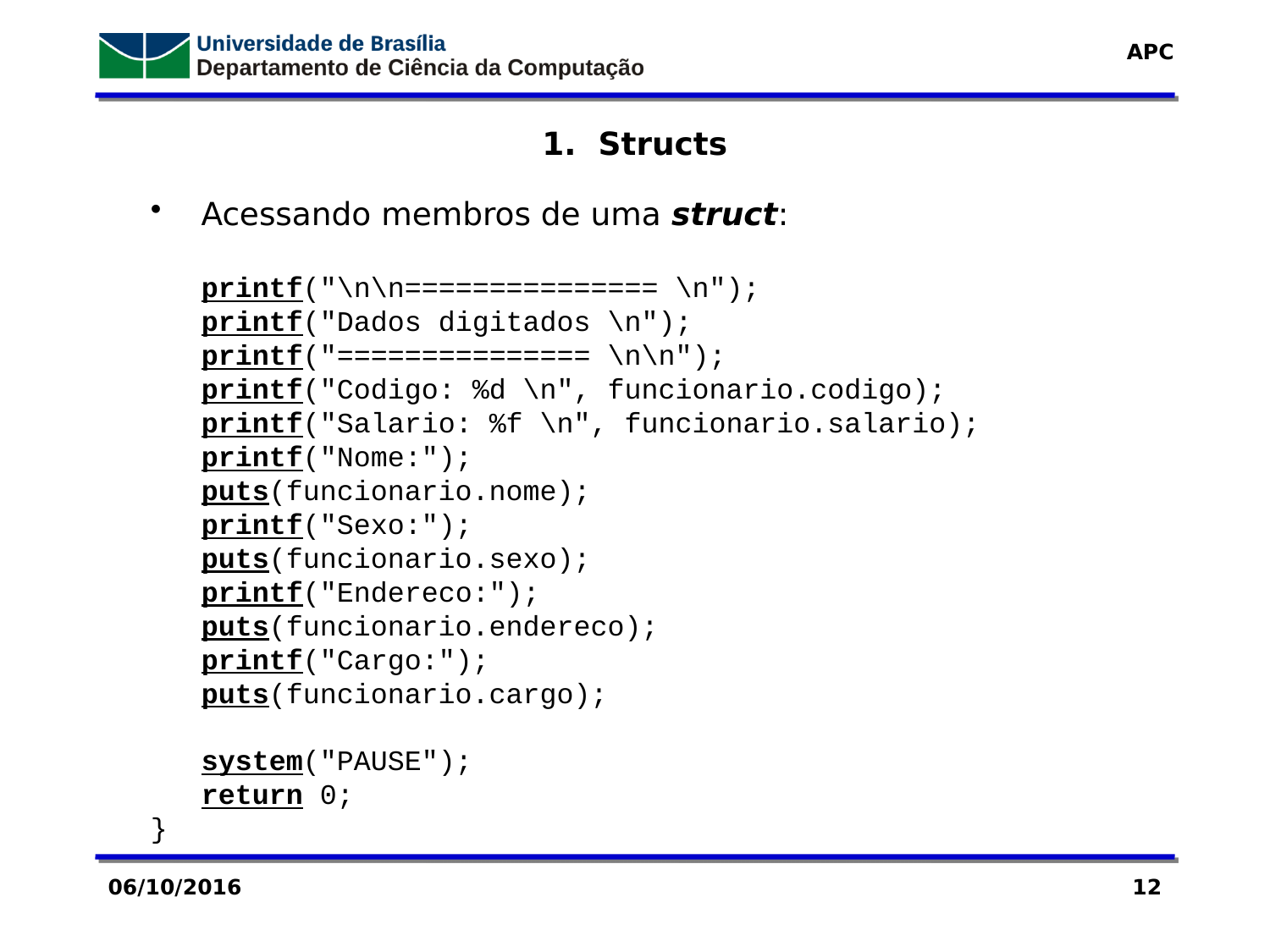

1.  Structs
  Acessando membros de uma struct:

   printf("\n\n=============== \n");
   printf("Dados digitados \n");
   printf("=============== \n\n");
   printf("Codigo: %d \n", funcionario.codigo);
   printf("Salario: %f \n", funcionario.salario);
   printf("Nome:");
   puts(funcionario.nome);
   printf("Sexo:");
   puts(funcionario.sexo);
   printf("Endereco:");
   puts(funcionario.endereco);
   printf("Cargo:");
   puts(funcionario.cargo);

   system("PAUSE");
   return 0;
}
06/10/2016
12